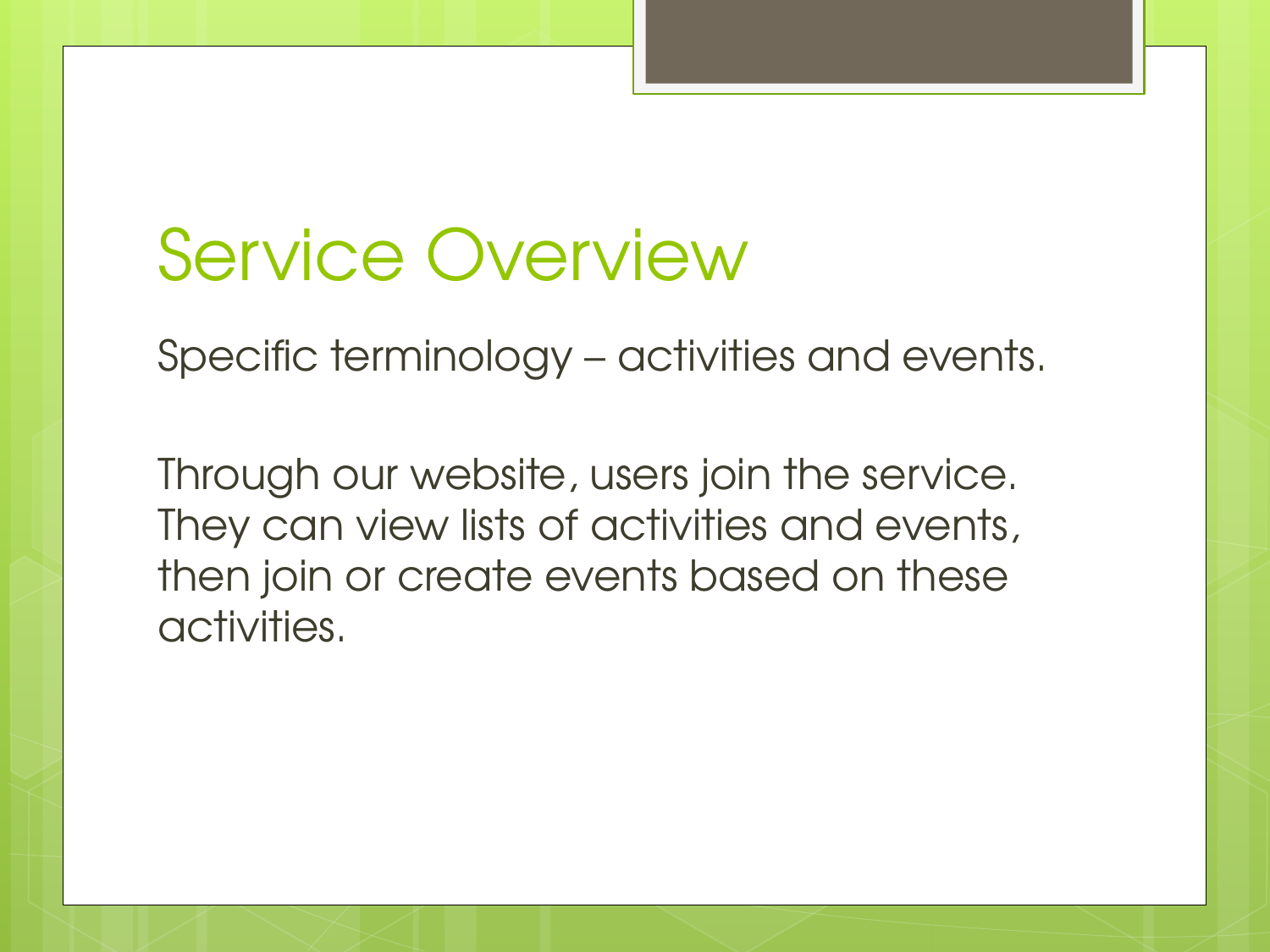

# Service Overview
Specific terminology – activities and events.

Through our website, users join the service.  They can view lists of activities and events, then join or create events based on these activities.